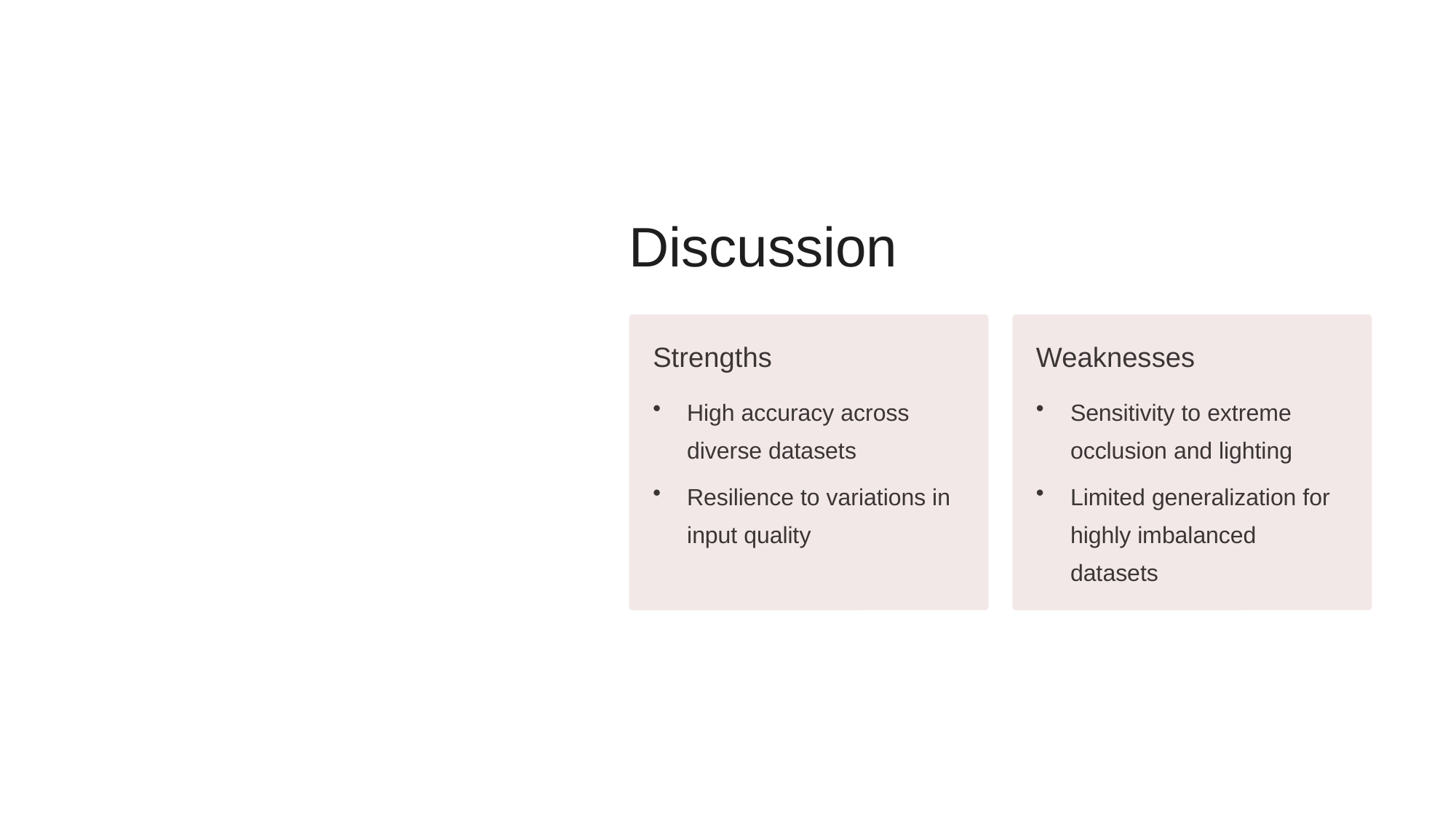

Discussion

Strengths
Weaknesses
High accuracy across diverse datasets
Sensitivity to extreme occlusion and lighting
Resilience to variations in input quality
Limited generalization for highly imbalanced datasets